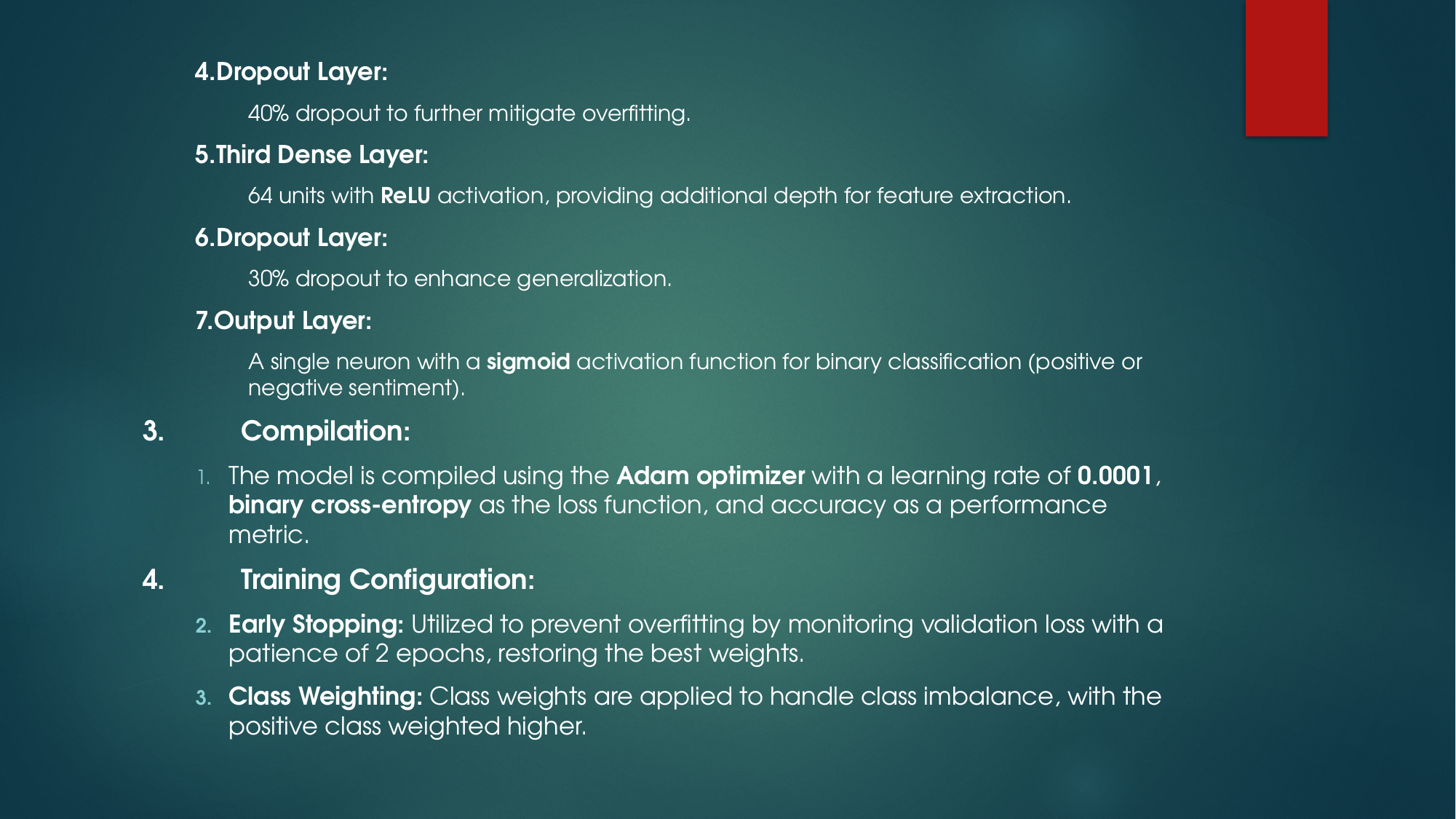

4.Dropout Layer:
40% dropout to further mitigate overfitting.
5.Third Dense Layer:
64 units with ReLU activation, providing additional depth for feature extraction.
6.Dropout Layer:
30% dropout to enhance generalization.
7.Output Layer:
A single neuron with a sigmoid activation function for binary classification (positive or negative sentiment).
3.	Compilation:
The model is compiled using the Adam optimizer with a learning rate of 0.0001, binary cross-entropy as the loss function, and accuracy as a performance metric.
4.	Training Configuration:
Early Stopping: Utilized to prevent overfitting by monitoring validation loss with a patience of 2 epochs, restoring the best weights.
Class Weighting: Class weights are applied to handle class imbalance, with the positive class weighted higher.

#